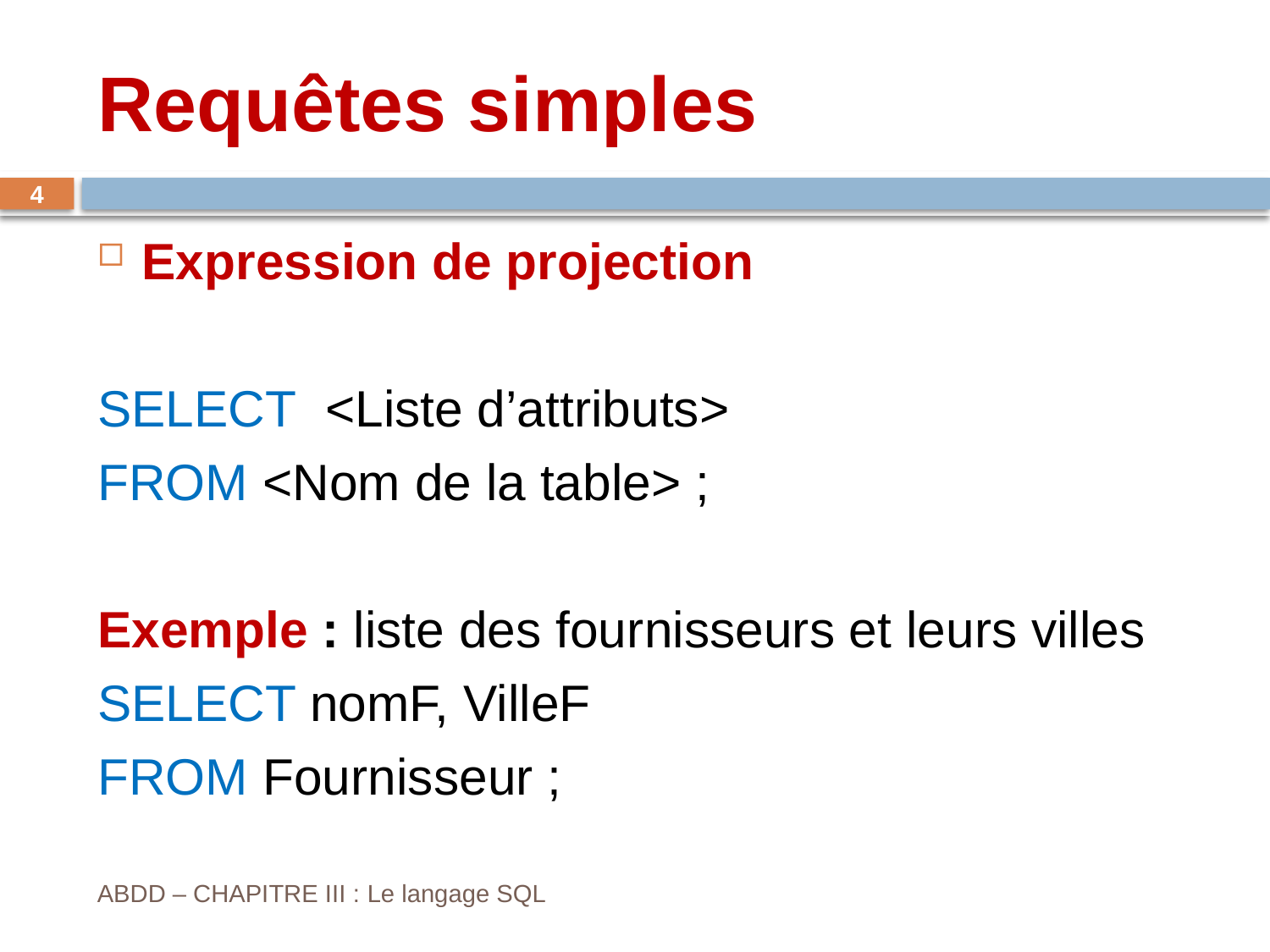

# Requêtes simples
4
Expression de projection

SELECT  <Liste d’attributs>
FROM <Nom de la table> ;

Exemple : liste des fournisseurs et leurs villes
SELECT nomF, VilleF
FROM Fournisseur ;
ABDD – CHAPITRE III : Le langage SQL